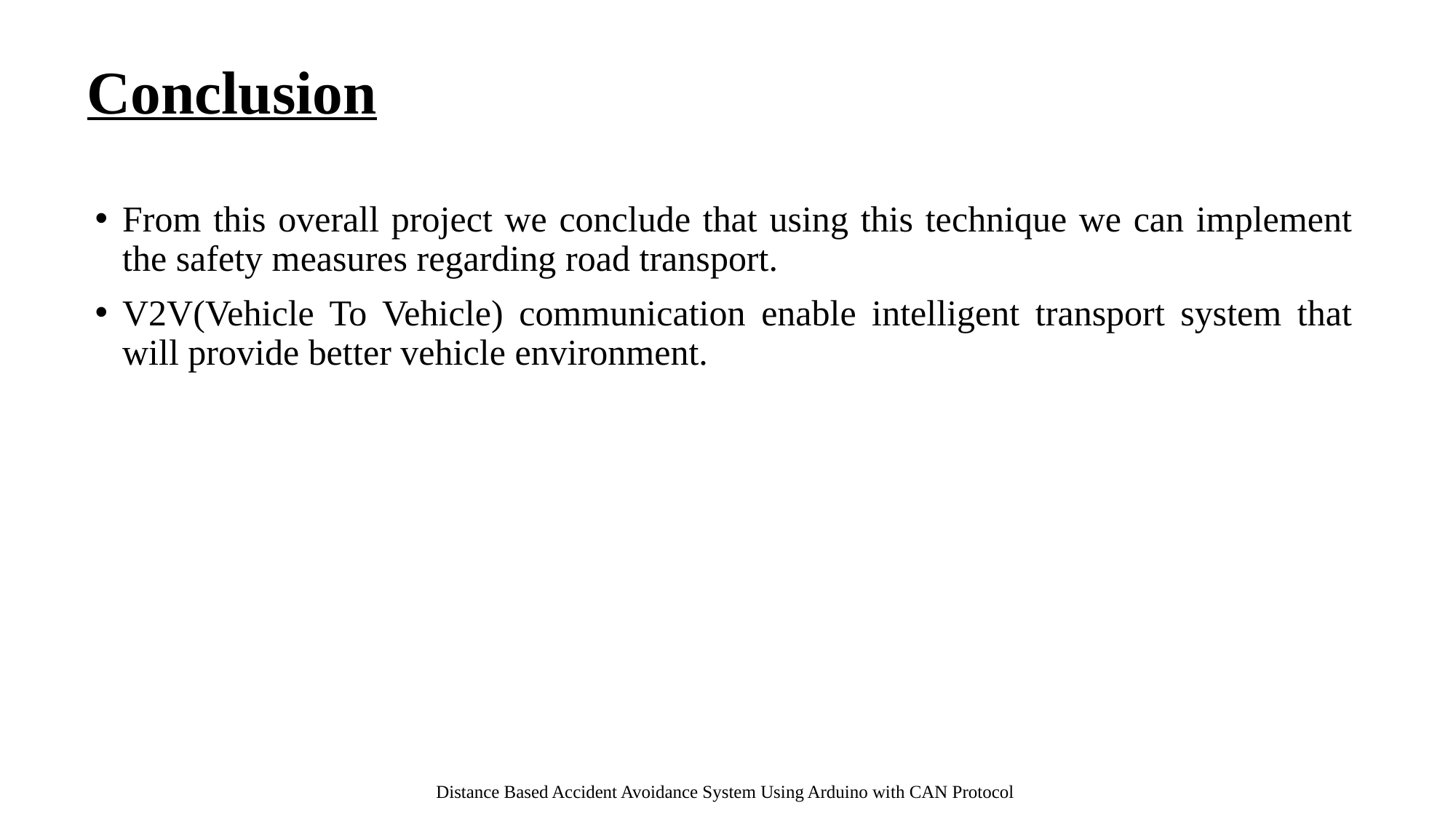

# Conclusion
From this overall project we conclude that using this technique we can implement the safety measures regarding road transport.
V2V(Vehicle To Vehicle) communication enable intelligent transport system that will provide better vehicle environment.

Distance Based Accident Avoidance System Using Arduino with CAN Protocol